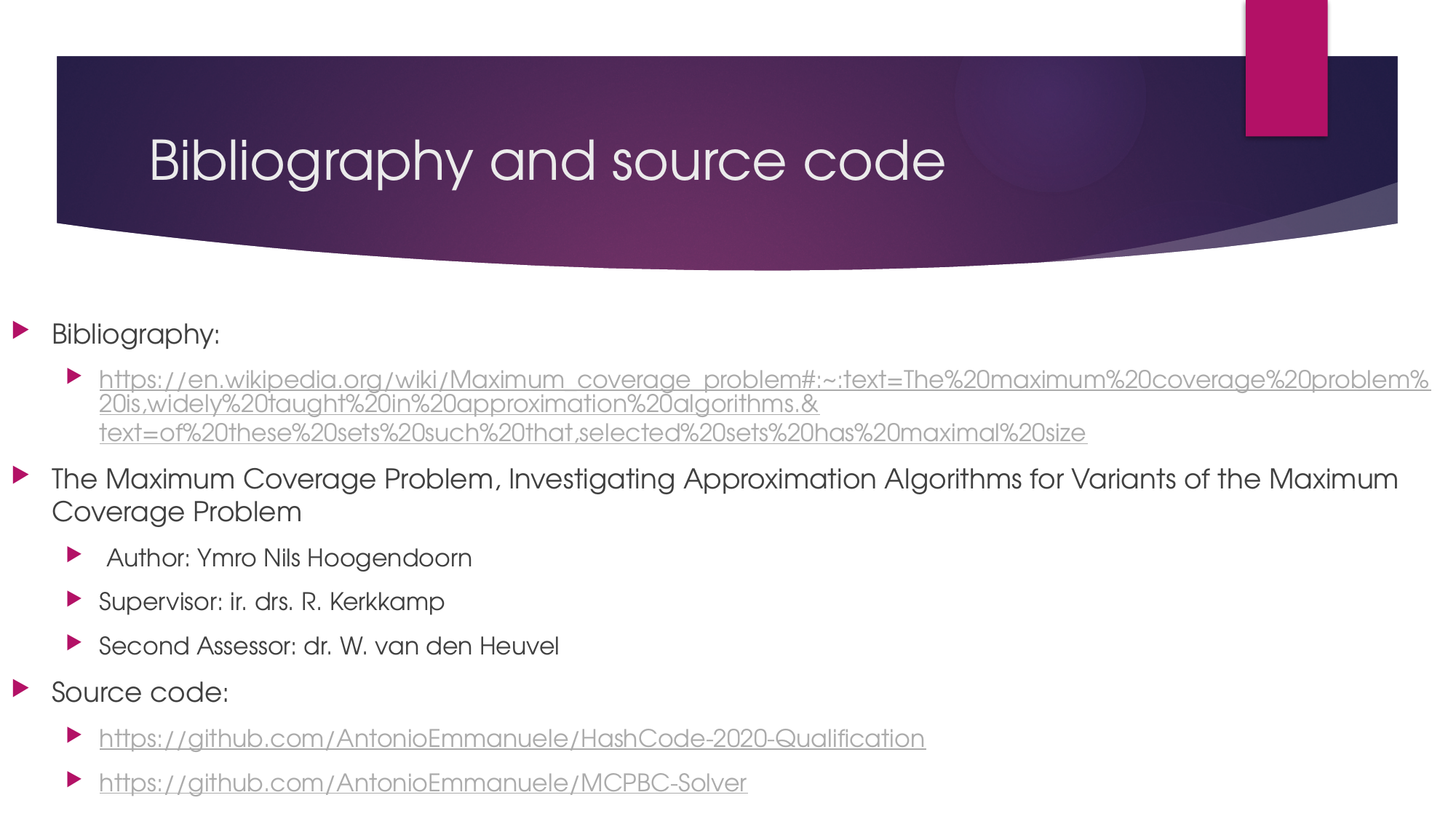

# Bibliography and source code
Bibliography:
https://en.wikipedia.org/wiki/Maximum_coverage_problem#:~:text=The%20maximum%20coverage%20problem%20is,widely%20taught%20in%20approximation%20algorithms.&text=of%20these%20sets%20such%20that,selected%20sets%20has%20maximal%20size
The Maximum Coverage Problem, Investigating Approximation Algorithms for Variants of the Maximum Coverage Problem
 Author: Ymro Nils Hoogendoorn
Supervisor: ir. drs. R. Kerkkamp
Second Assessor: dr. W. van den Heuvel
Source code:
https://github.com/AntonioEmmanuele/HashCode-2020-Qualification
https://github.com/AntonioEmmanuele/MCPBC-Solver